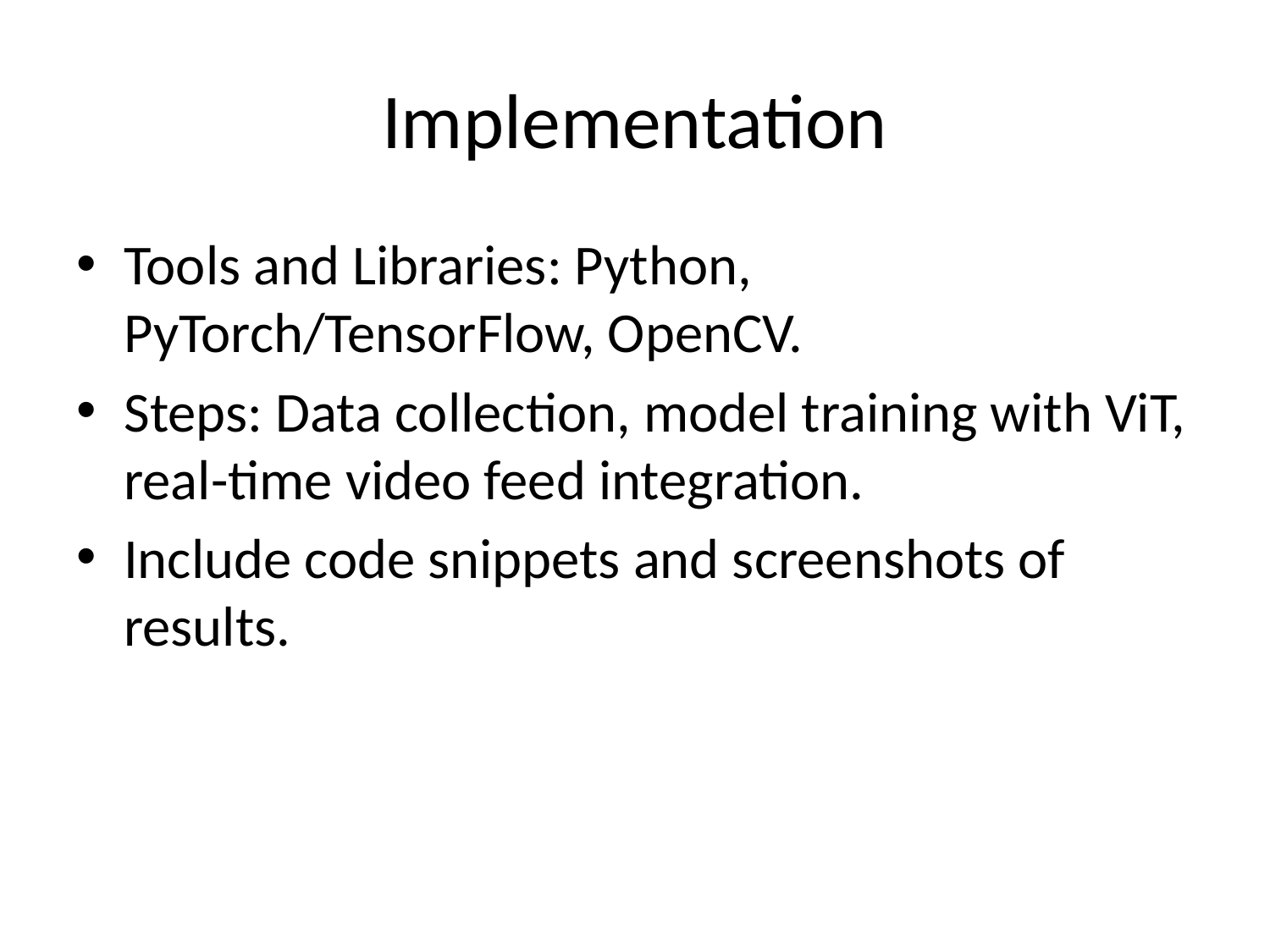

# Implementation
Tools and Libraries: Python, PyTorch/TensorFlow, OpenCV.
Steps: Data collection, model training with ViT, real-time video feed integration.
Include code snippets and screenshots of results.